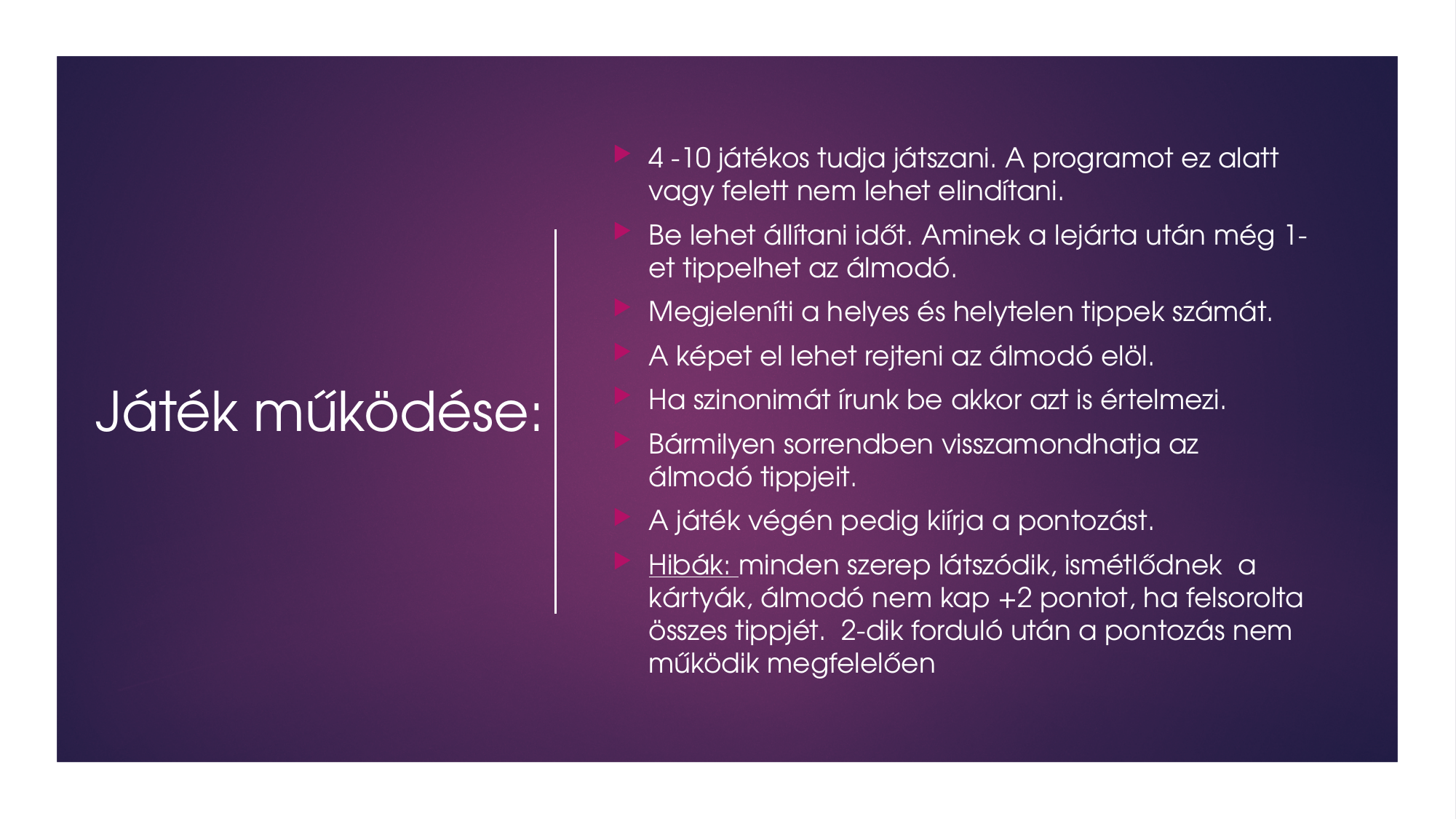

# Játék működése:
4 -10 játékos tudja játszani. A programot ez alatt vagy felett nem lehet elindítani.
Be lehet állítani időt. Aminek a lejárta után még 1-et tippelhet az álmodó.
Megjeleníti a helyes és helytelen tippek számát.
A képet el lehet rejteni az álmodó elöl.
Ha szinonimát írunk be akkor azt is értelmezi.
Bármilyen sorrendben visszamondhatja az álmodó tippjeit.
A játék végén pedig kiírja a pontozást.
Hibák: minden szerep látszódik, ismétlődnek  a kártyák, álmodó nem kap +2 pontot, ha felsorolta összes tippjét.  2-dik forduló után a pontozás nem működik megfelelően